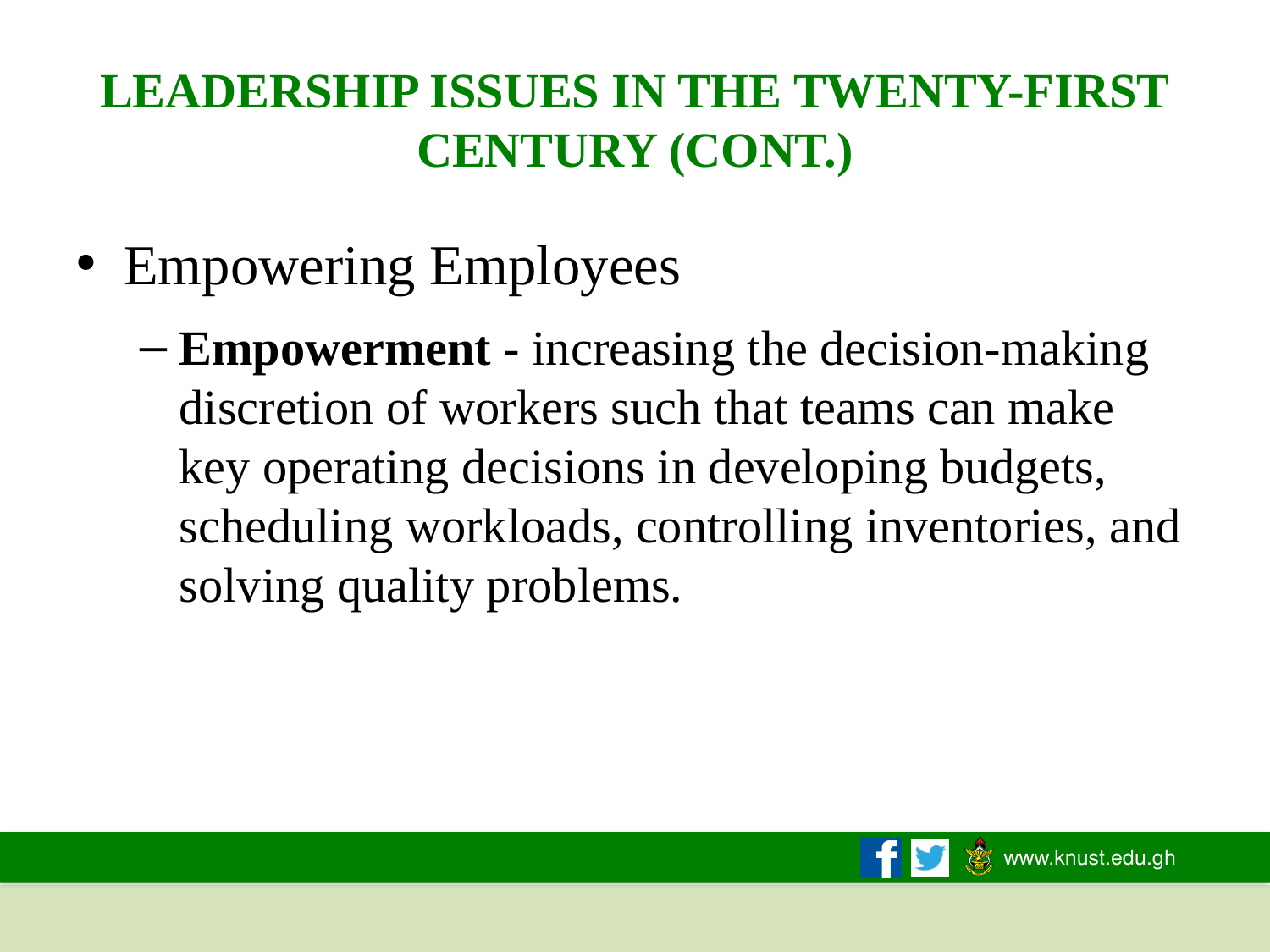

LEADERSHIP ISSUES IN THE TWENTY-FIRST
CENTURY (CONT.)
Empowering Employees
Empowerment - increasing the decision-making discretion of workers such that teams can make key operating decisions in developing budgets, scheduling workloads, controlling inventories, and solving quality problems.